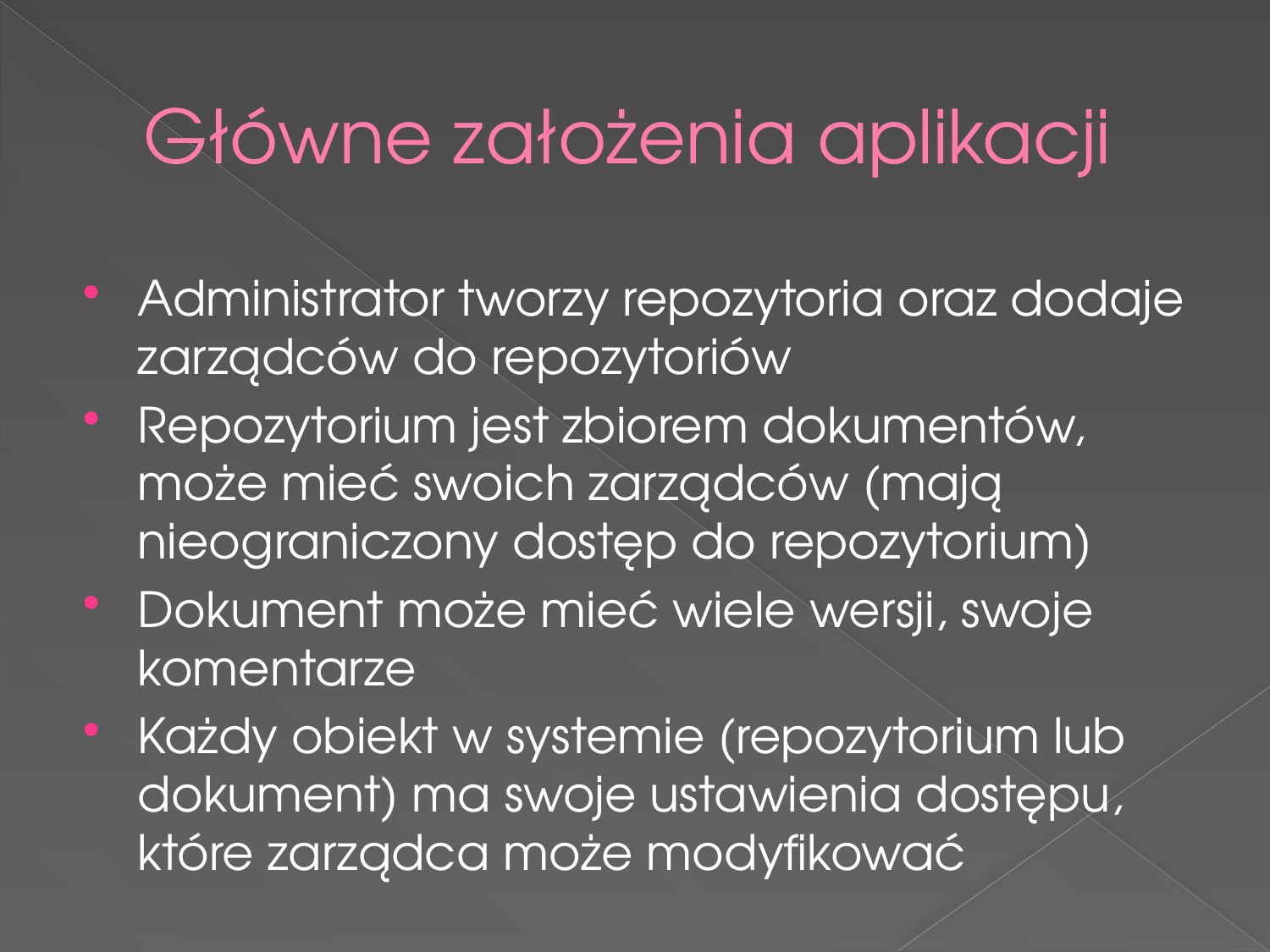

# Główne założenia aplikacji
Administrator tworzy repozytoria oraz dodaje zarządców do repozytoriów
Repozytorium jest zbiorem dokumentów, może mieć swoich zarządców (mają nieograniczony dostęp do repozytorium)
Dokument może mieć wiele wersji, swoje komentarze
Każdy obiekt w systemie (repozytorium lub dokument) ma swoje ustawienia dostępu, które zarządca może modyfikować